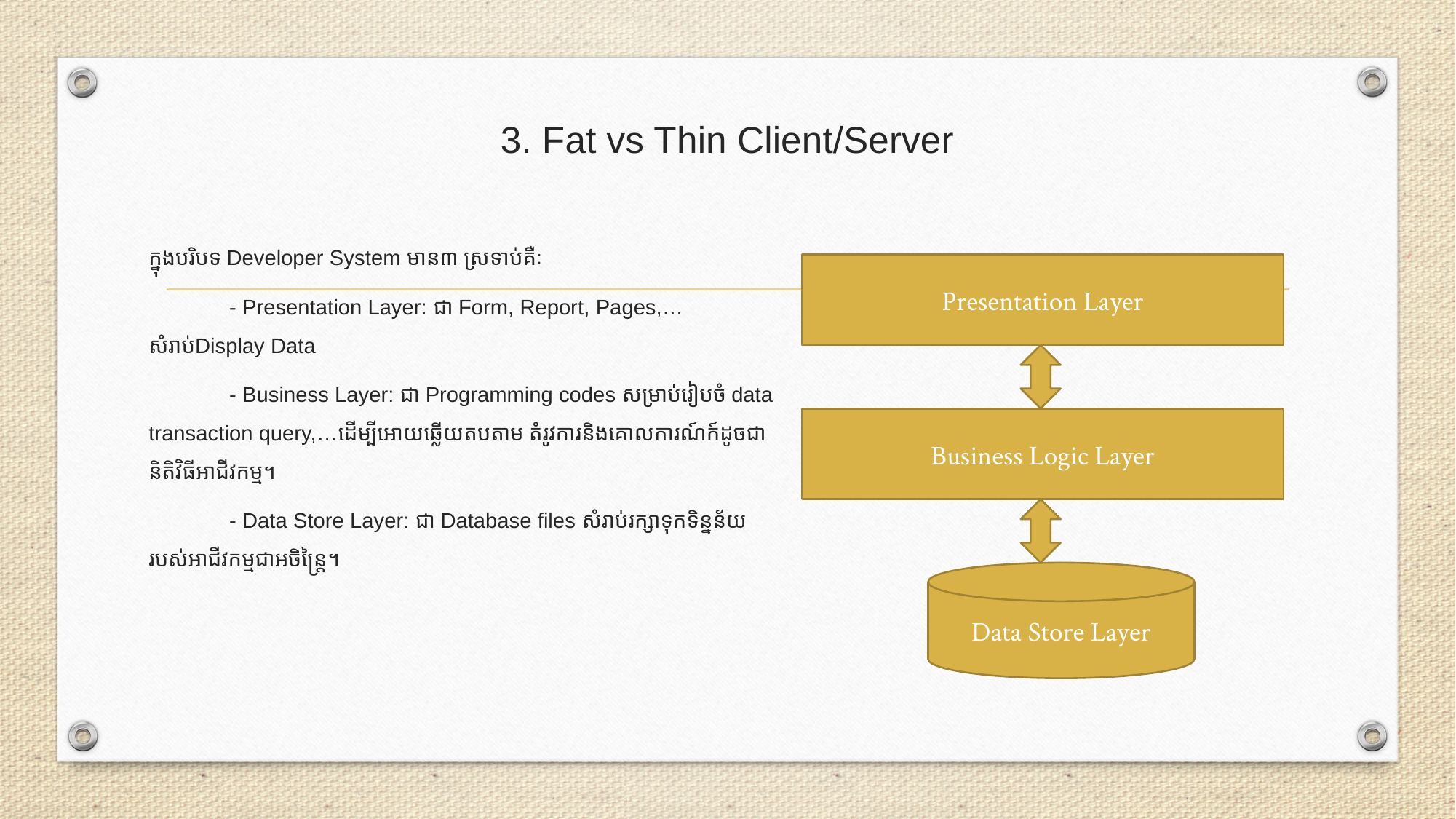

# 3. Fat vs Thin Client/Server
ក្នុងបរិបទ Developer System មាន៣​ ស្រទាប់គឺៈ
	- Presentation Layer: ជា Form, Report, Pages,… សំរាប់Display Data
	- Business Layer: ជា Programming codes សម្រាប់រៀបចំ data transaction query,…ដើម្បីអោយឆ្លើយតបតាម តំរូវការនិងគោលការណ៍ក៍ដូចជា និតិវិធីអាជីវកម្ម។
	- Data Store Layer: ជា Database files សំរាប់រក្សាទុកទិន្នន័យរបស់អាជីវកម្មជាអចិន្រ្តៃ។

Presentation Layer

Business Logic Layer

Data Store Layer